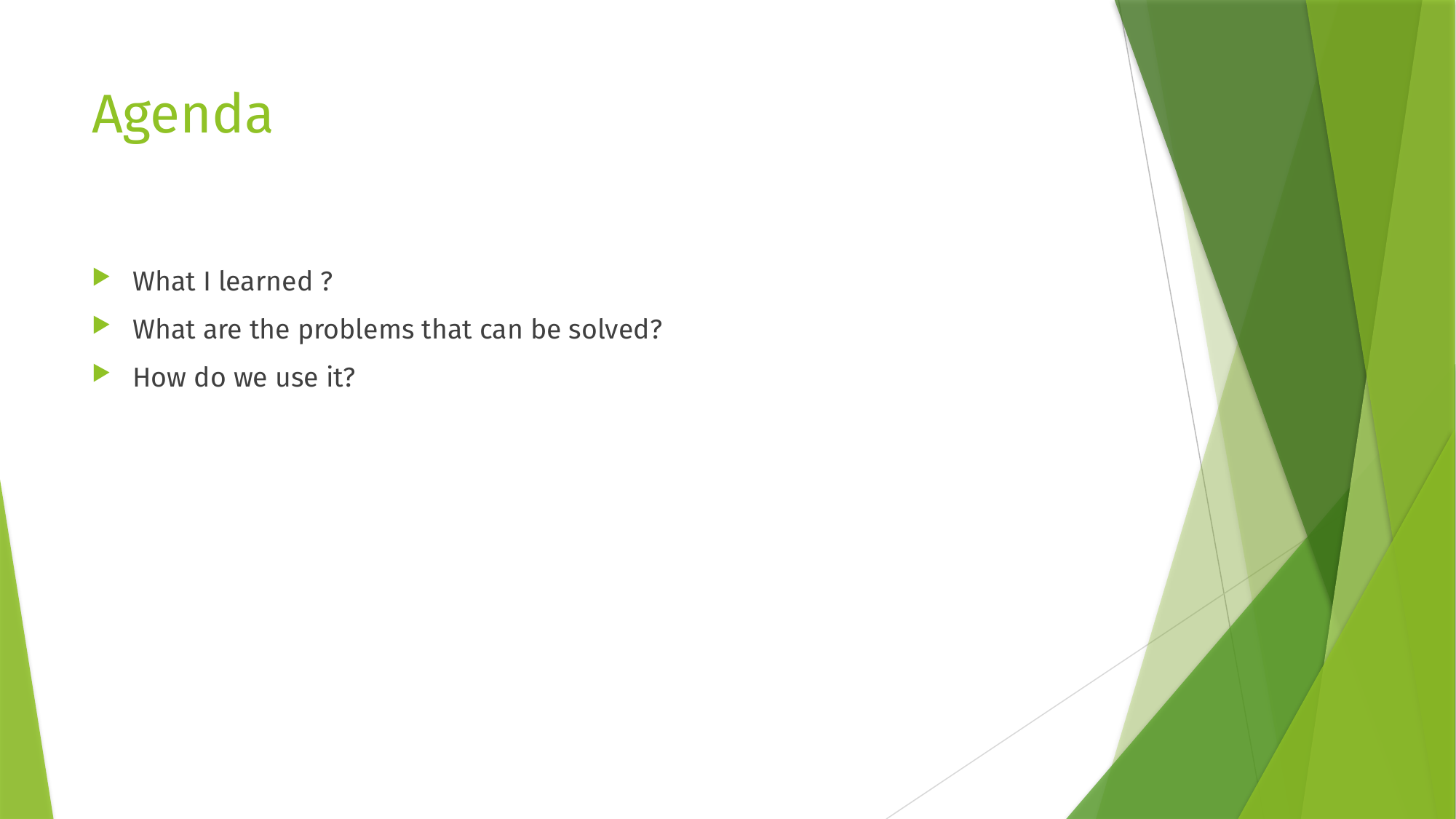

# Agenda
What I learned ?
What are the problems that can be solved?
How do we use it?